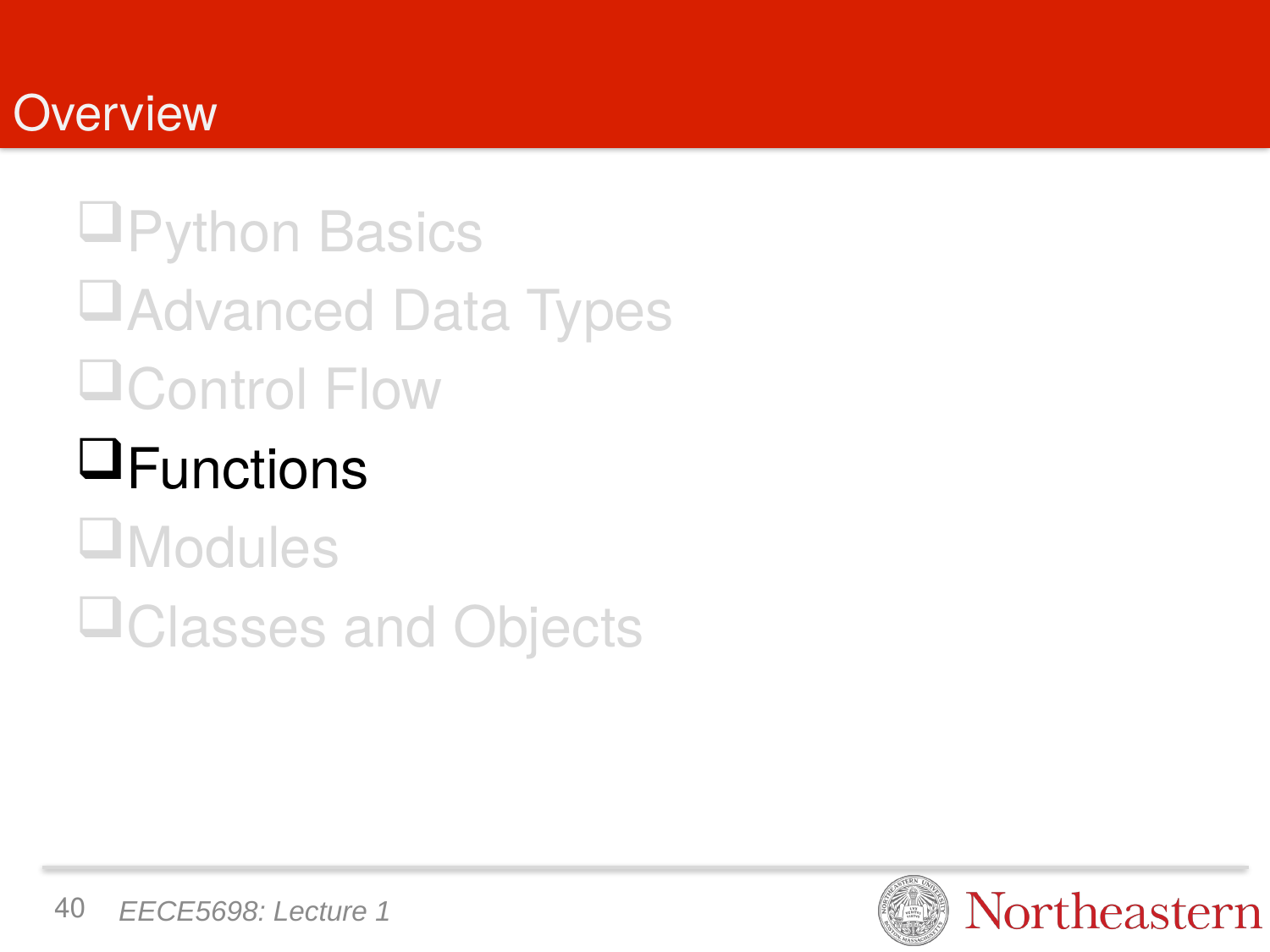

# Overview
Python Basics
Advanced Data Types
Control Flow
Functions
Modules
Classes and Objects

40
EECE5698: Lecture 1